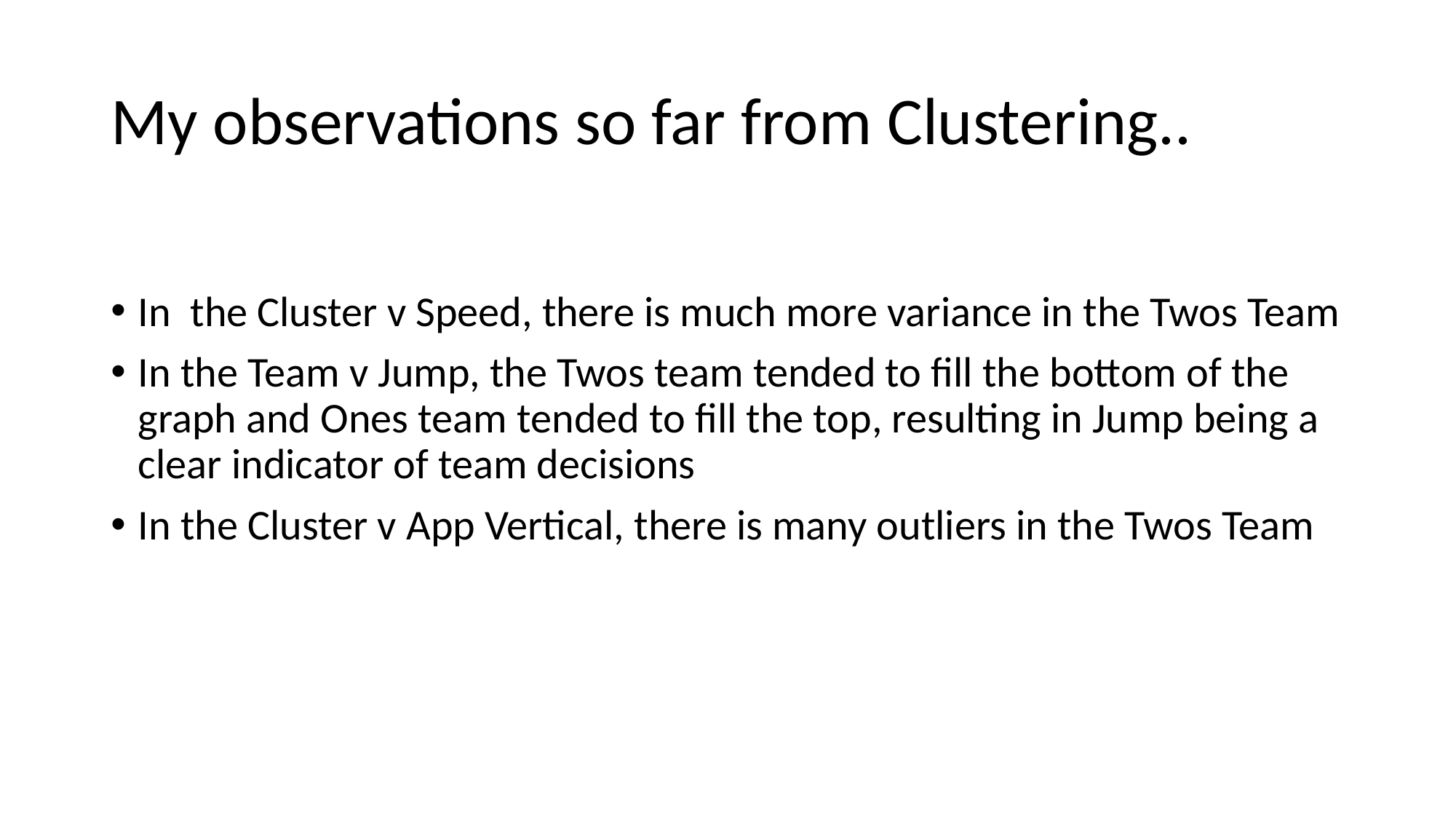

# My observations so far from Clustering..

In  the Cluster v Speed, there is much more variance in the Twos Team
In the Team v Jump, the Twos team tended to fill the bottom of the graph and Ones team tended to fill the top, resulting in Jump being a clear indicator of team decisions
In the Cluster v App Vertical, there is many outliers in the Twos Team